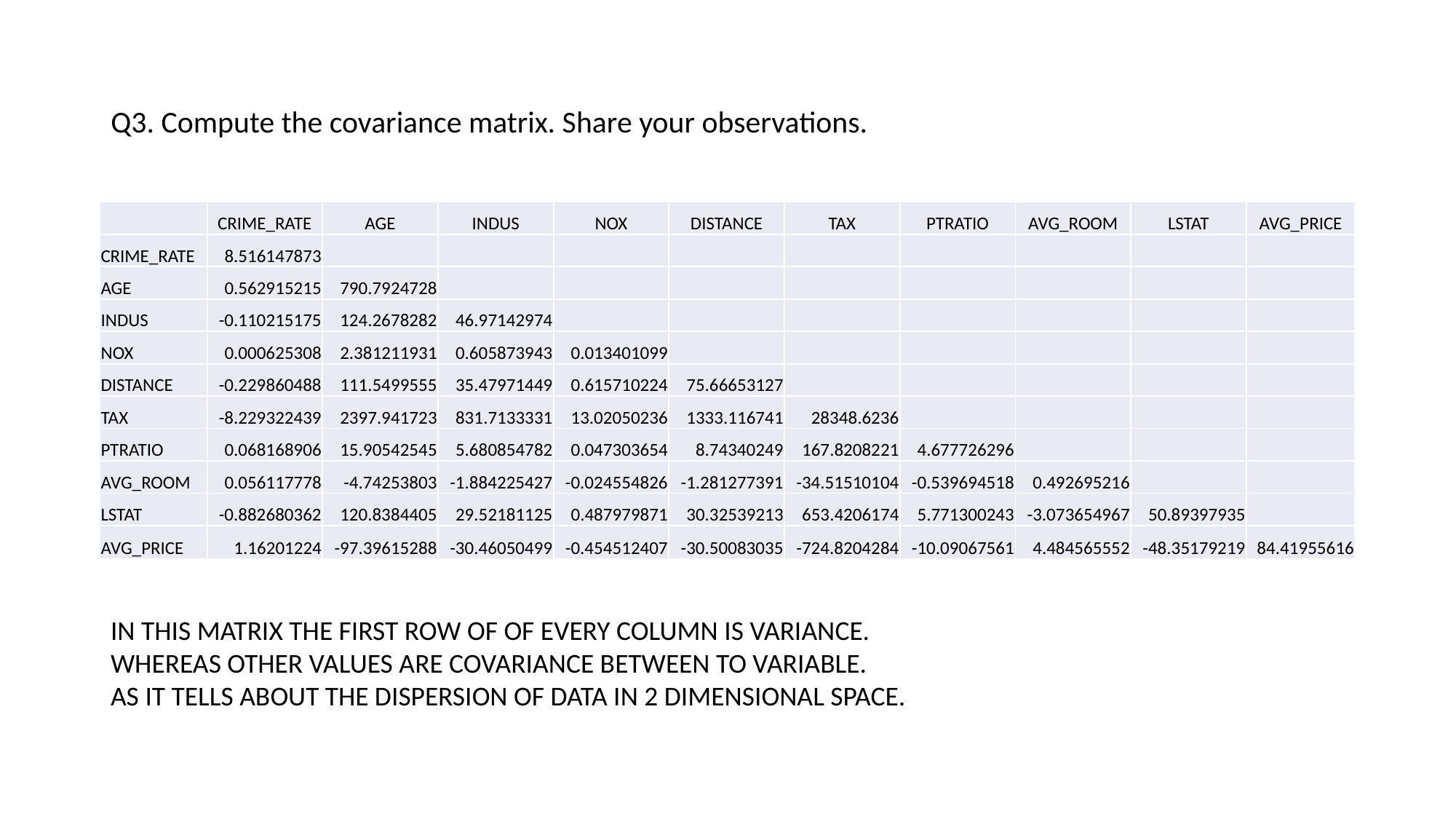

# Q3. Compute the covariance matrix. Share your observations.
|  | CRIME\_RATE | AGE | INDUS | NOX | DISTANCE | TAX | PTRATIO | AVG\_ROOM | LSTAT | AVG\_PRICE |
| --- | --- | --- | --- | --- | --- | --- | --- | --- | --- | --- |
| CRIME\_RATE | 8.516147873 |  |  |  |  |  |  |  |  |  |
| AGE | 0.562915215 | 790.7924728 |  |  |  |  |  |  |  |  |
| INDUS | -0.110215175 | 124.2678282 | 46.97142974 |  |  |  |  |  |  |  |
| NOX | 0.000625308 | 2.381211931 | 0.605873943 | 0.013401099 |  |  |  |  |  |  |
| DISTANCE | -0.229860488 | 111.5499555 | 35.47971449 | 0.615710224 | 75.66653127 |  |  |  |  |  |
| TAX | -8.229322439 | 2397.941723 | 831.7133331 | 13.02050236 | 1333.116741 | 28348.6236 |  |  |  |  |
| PTRATIO | 0.068168906 | 15.90542545 | 5.680854782 | 0.047303654 | 8.74340249 | 167.8208221 | 4.677726296 |  |  |  |
| AVG\_ROOM | 0.056117778 | -4.74253803 | -1.884225427 | -0.024554826 | -1.281277391 | -34.51510104 | -0.539694518 | 0.492695216 |  |  |
| LSTAT | -0.882680362 | 120.8384405 | 29.52181125 | 0.487979871 | 30.32539213 | 653.4206174 | 5.771300243 | -3.073654967 | 50.89397935 |  |
| AVG\_PRICE | 1.16201224 | -97.39615288 | -30.46050499 | -0.454512407 | -30.50083035 | -724.8204284 | -10.09067561 | 4.484565552 | -48.35179219 | 84.41955616 |
IN THIS MATRIX THE FIRST ROW OF OF EVERY COLUMN IS VARIANCE.
WHEREAS OTHER VALUES ARE COVARIANCE BETWEEN TO VARIABLE.
AS IT TELLS ABOUT THE DISPERSION OF DATA IN 2 DIMENSIONAL SPACE.